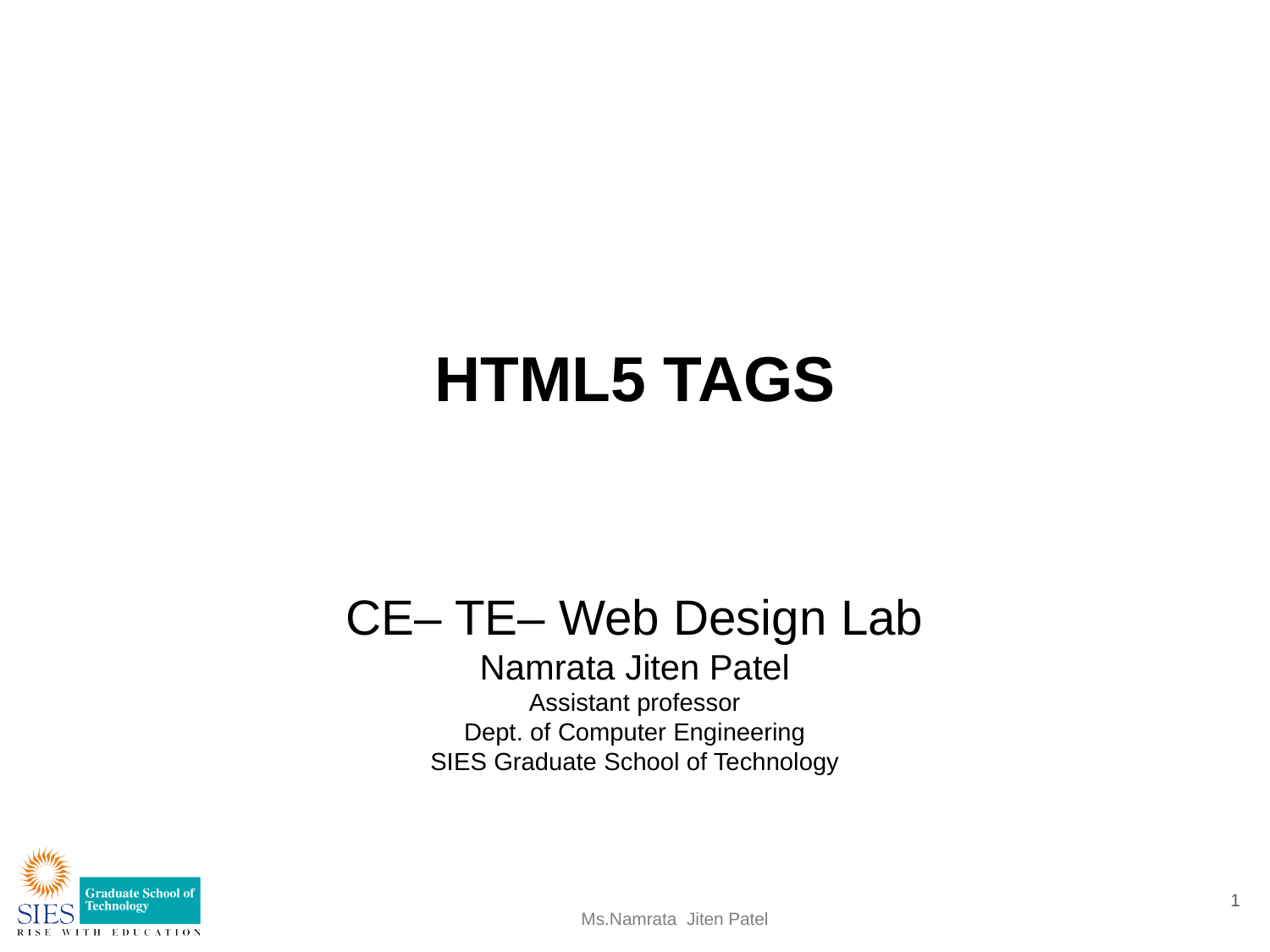

# HTML5 TAGS
CE– TE– Web Design Lab
Namrata Jiten Patel
Assistant professor
Dept. of Computer Engineering
SIES Graduate School of Technology
1